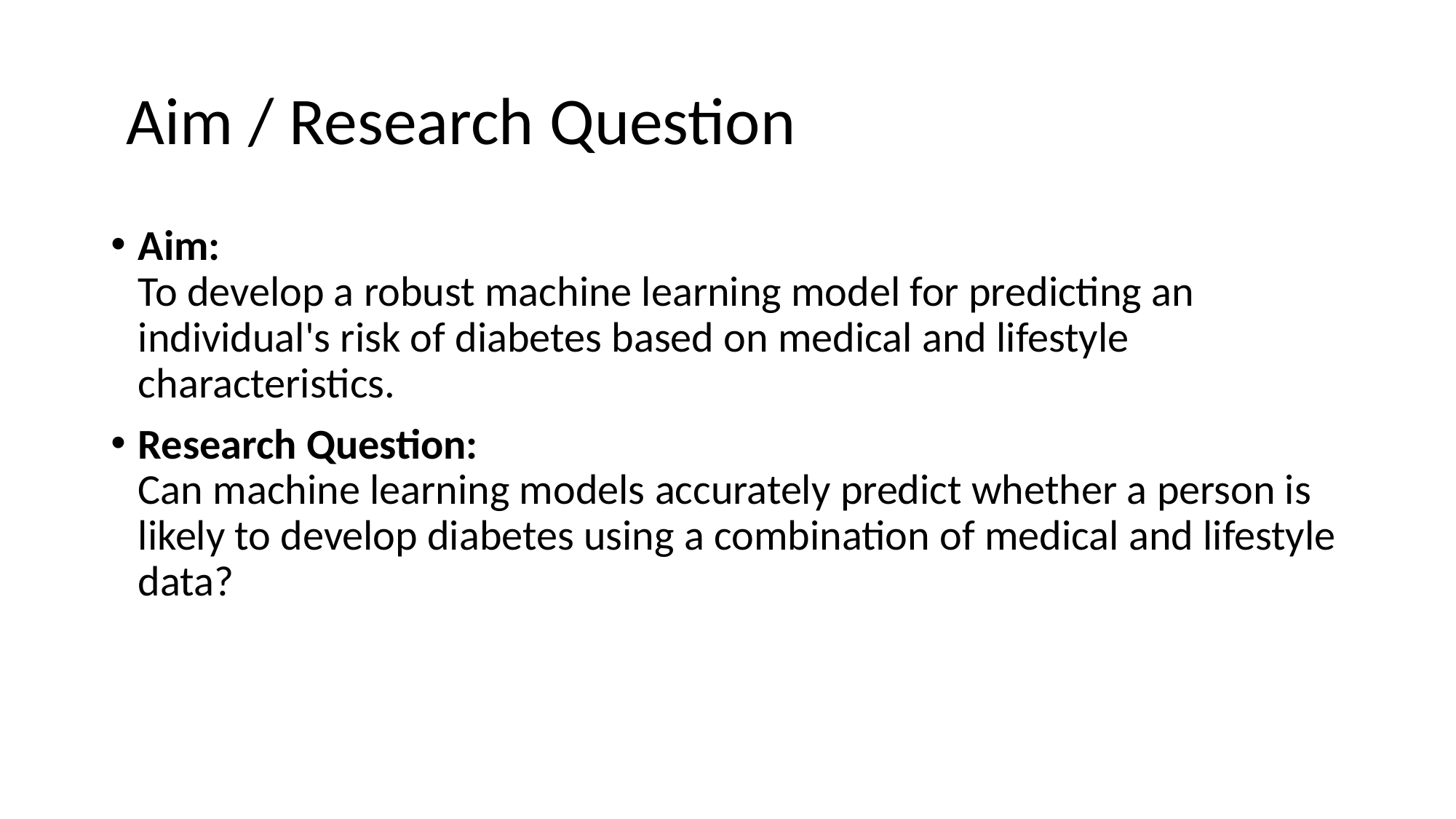

# Aim / Research Question
Aim:
To develop a robust machine learning model for predicting an individual's risk of diabetes based on medical and lifestyle characteristics.
Research Question:
Can machine learning models accurately predict whether a person is likely to develop diabetes using a combination of medical and lifestyle data?